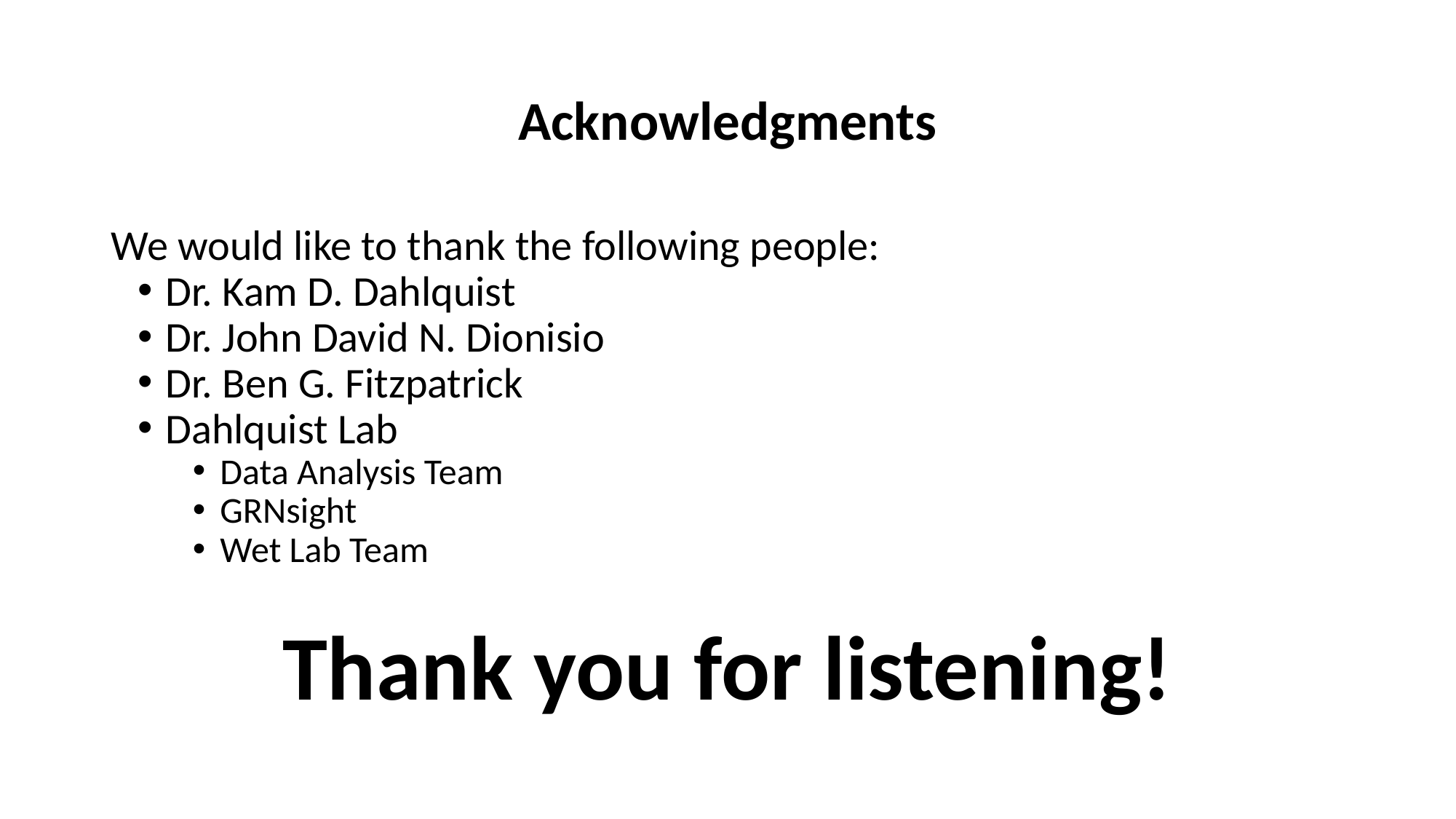

# Acknowledgments
We would like to thank the following people:
Dr. Kam D. Dahlquist
Dr. John David N. Dionisio
Dr. Ben G. Fitzpatrick
Dahlquist Lab
Data Analysis Team
GRNsight
Wet Lab Team

Thank you for listening!